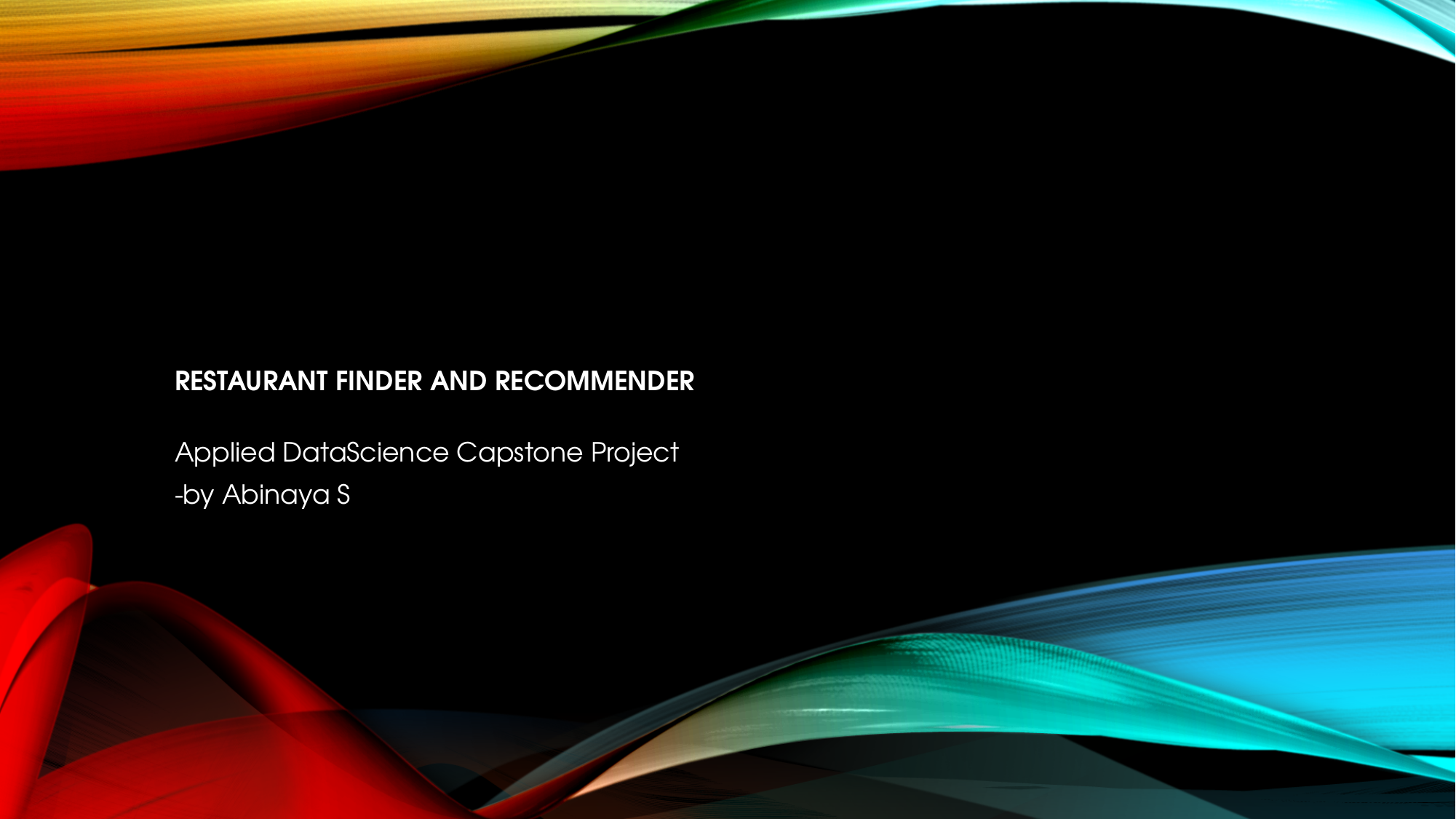

# RESTAURANT FINDER AND RECOMMENDER
Applied DataScience Capstone Project
-by Abinaya S